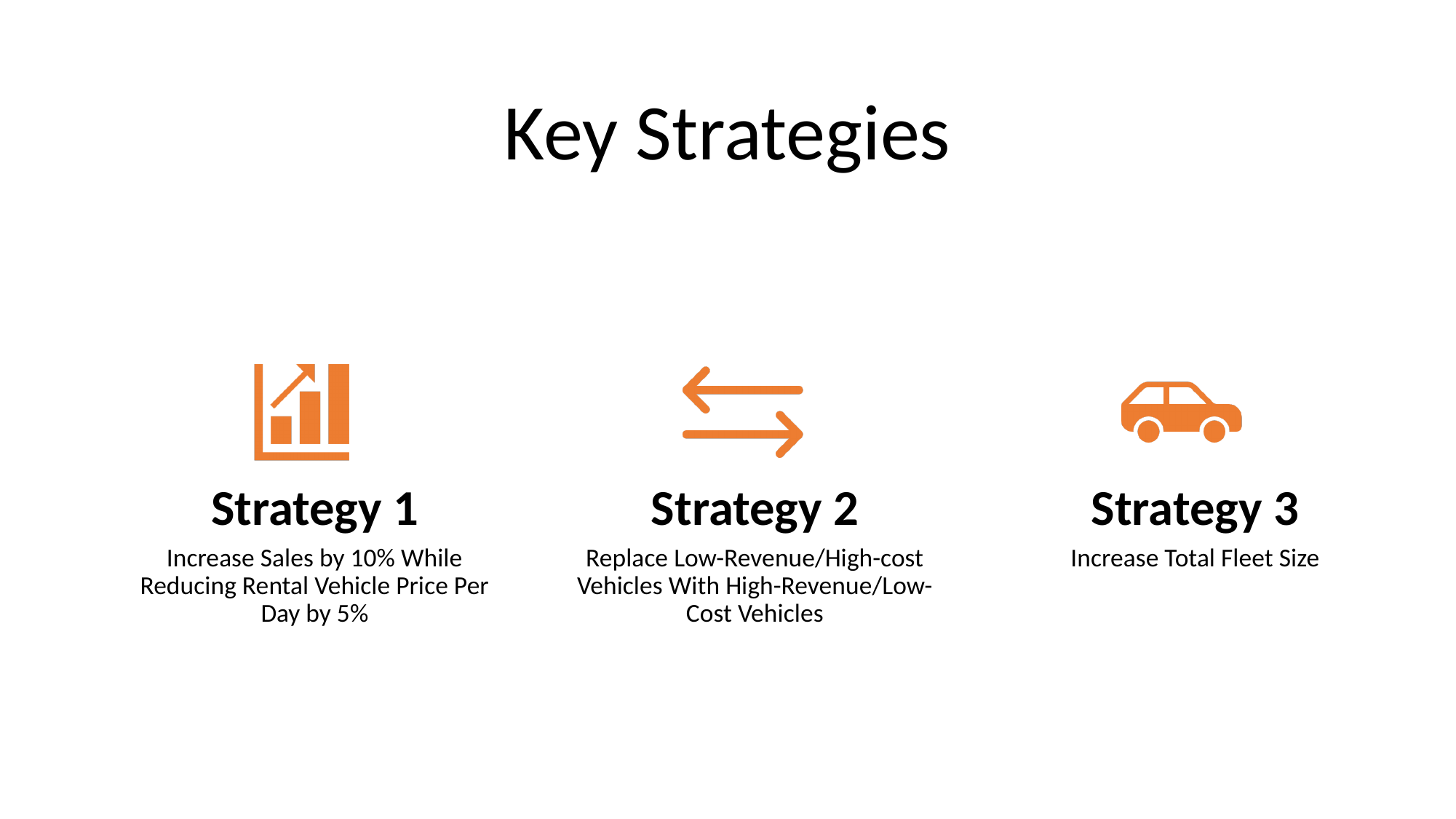

# Key Strategies
Strategy 1
Increase Sales by 10% While Reducing Rental Vehicle Price Per Day by 5%
Strategy 2
Replace Low-Revenue/High-cost Vehicles With High-Revenue/Low-Cost Vehicles
Strategy 3
Increase Total Fleet Size
2